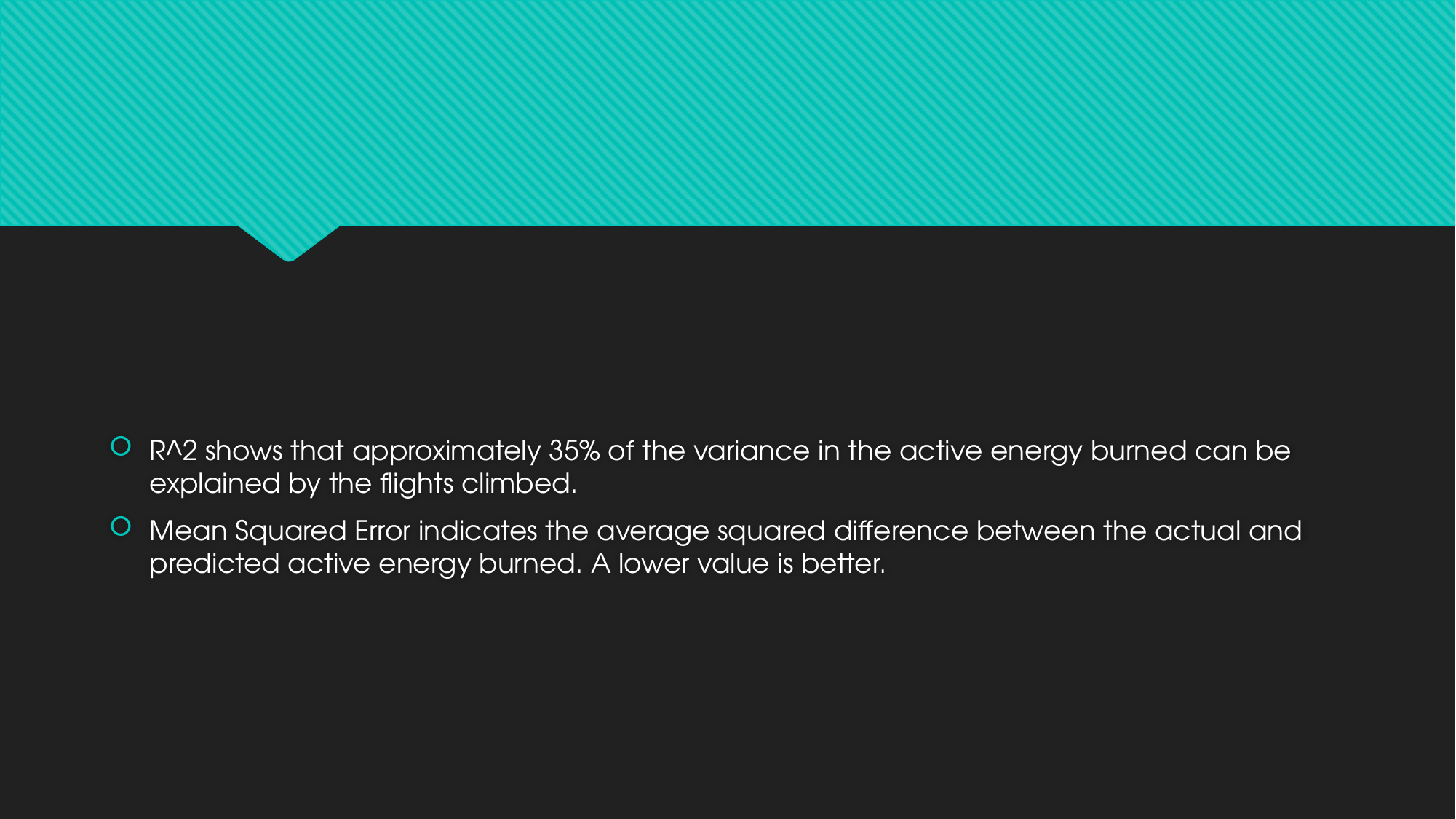

#

R^2 shows that approximately 35% of the variance in the active energy burned can be explained by the flights climbed.
Mean Squared Error indicates the average squared difference between the actual and predicted active energy burned. A lower value is better.